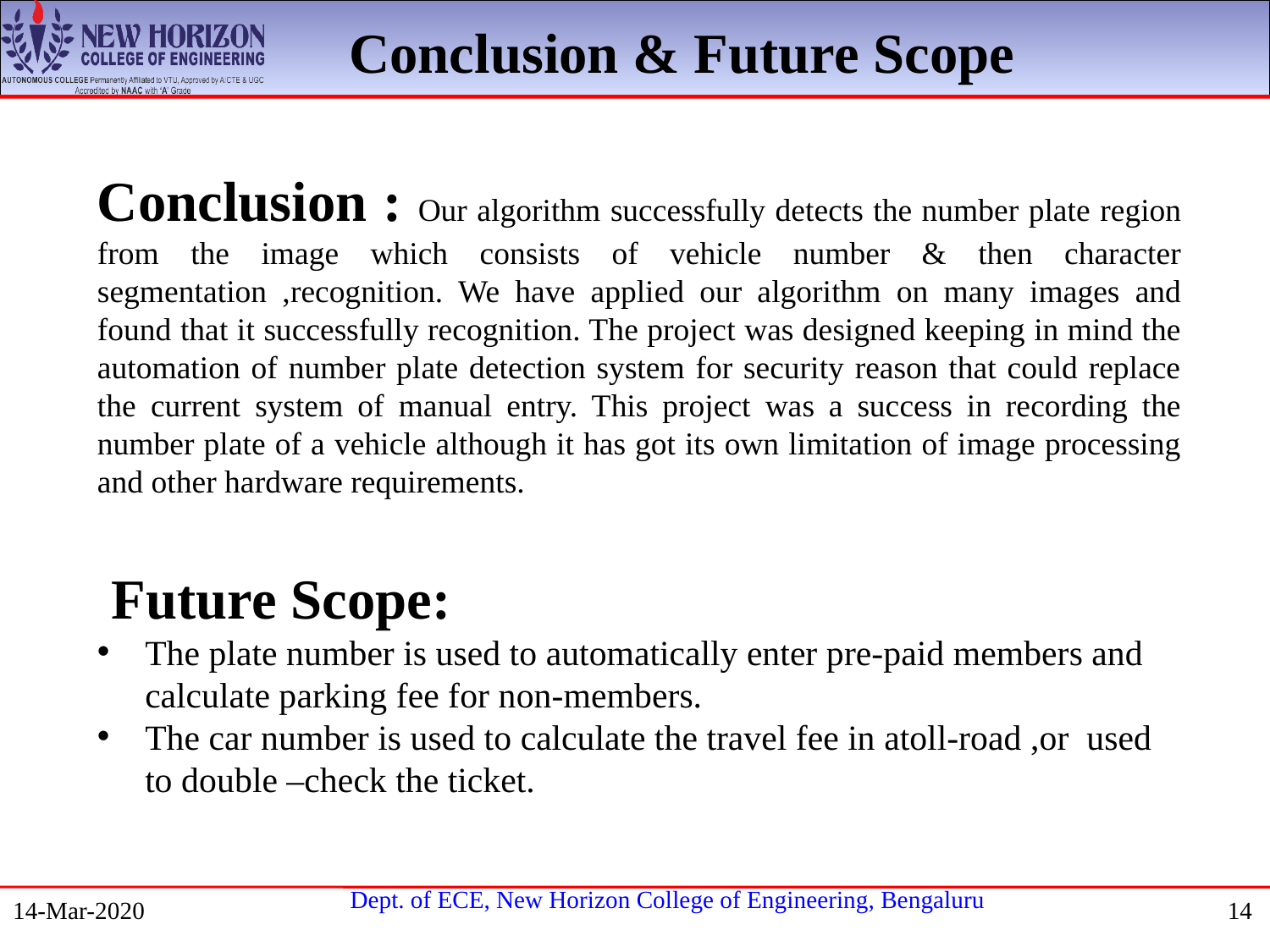

Conclusion & Future Scope
Conclusion : Our algorithm successfully detects the number plate region from the image which consists of vehicle number & then character segmentation ,recognition. We have applied our algorithm on many images and found that it successfully recognition. The project was designed keeping in mind the automation of number plate detection system for security reason that could replace the current system of manual entry. This project was a success in recording the number plate of a vehicle although it has got its own limitation of image processing and other hardware requirements.
 Future Scope:
The plate number is used to automatically enter pre-paid members and calculate parking fee for non-members.
The car number is used to calculate the travel fee in atoll-road ,or  used to double –check the ticket.
14-Mar-2020

14